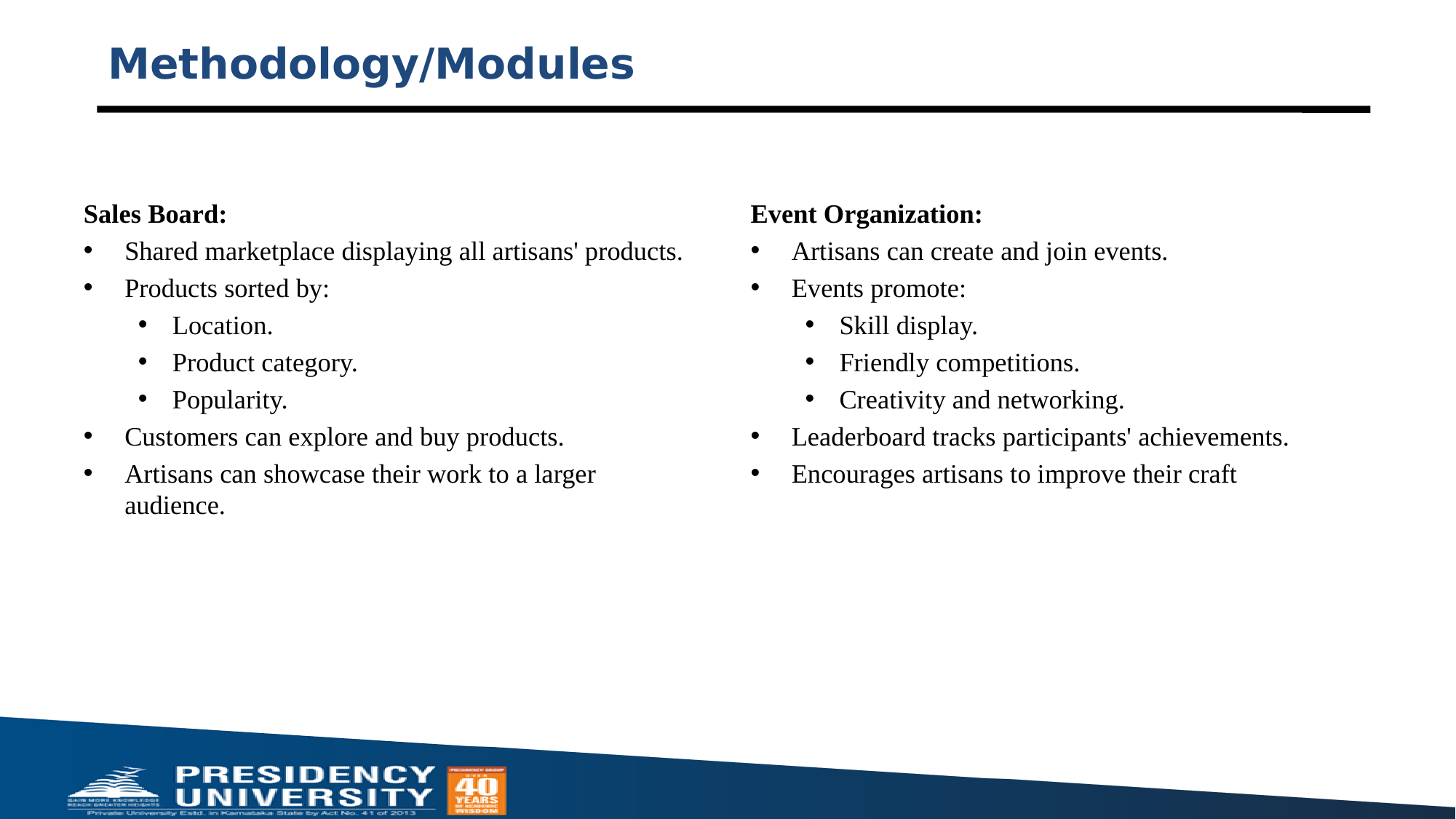

# Methodology/Modules
Sales Board:
Shared marketplace displaying all artisans' products.
Products sorted by:
Location.
Product category.
Popularity.
Customers can explore and buy products.
Artisans can showcase their work to a larger audience.

Event Organization:
Artisans can create and join events.
Events promote:
Skill display.
Friendly competitions.
Creativity and networking.
Leaderboard tracks participants' achievements.
Encourages artisans to improve their craft